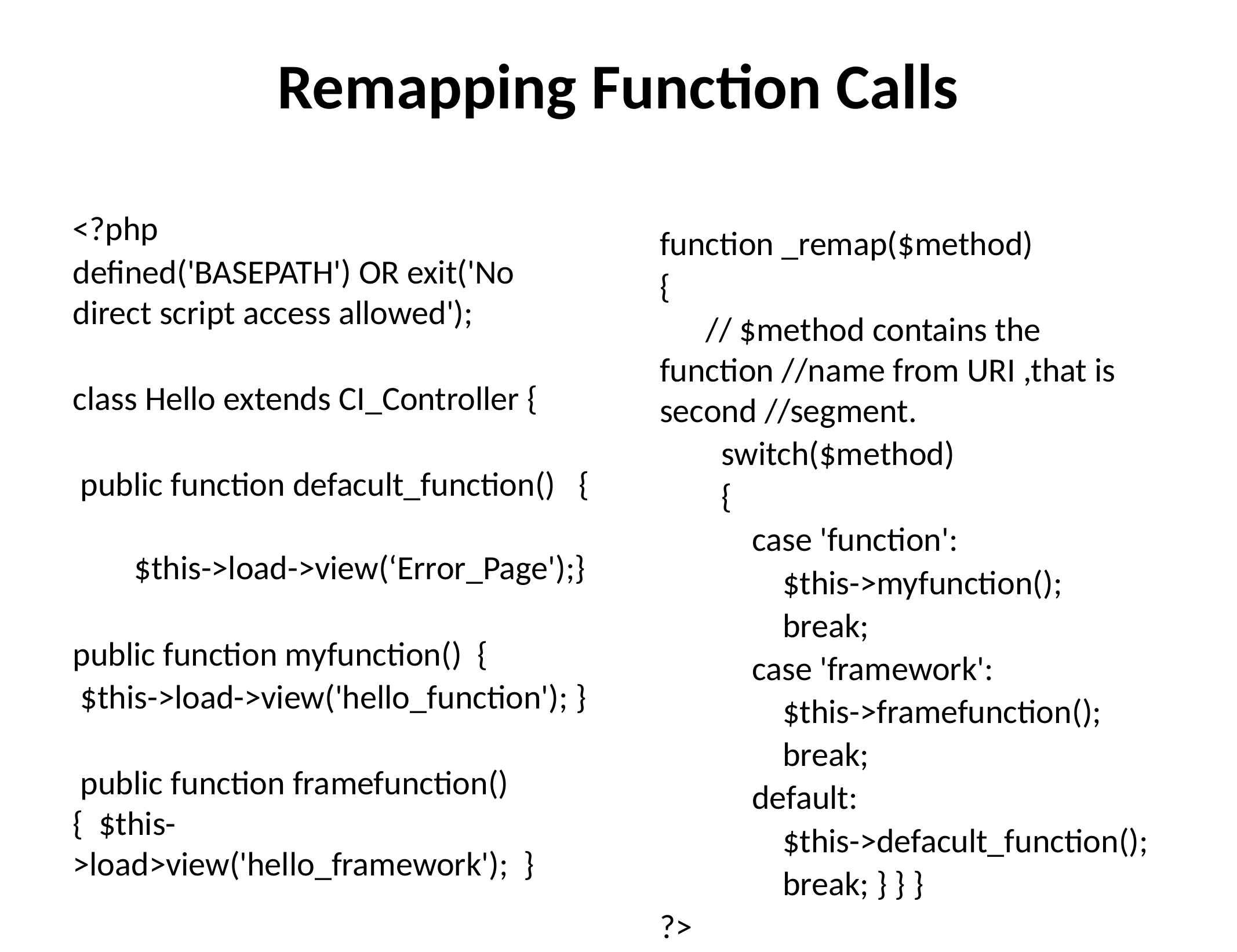

# Remapping Function Calls
<?php
defined('BASEPATH') OR exit('No direct script access allowed');

class Hello extends CI_Controller {

 public function defacult_function()   {
        $this->load->view(‘Error_Page');}

public function myfunction()  {
 $this->load->view('hello_function'); }

 public function framefunction()  {  $this->load>view('hello_framework');  }

function _remap($method)
{
      // $method contains the function //name from URI ,that is second //segment.
        switch($method)
        {
            case 'function':
                $this->myfunction();
                break;
            case 'framework':
                $this->framefunction();
                break;
            default:
                $this->defacult_function();
                break; } } }
?>